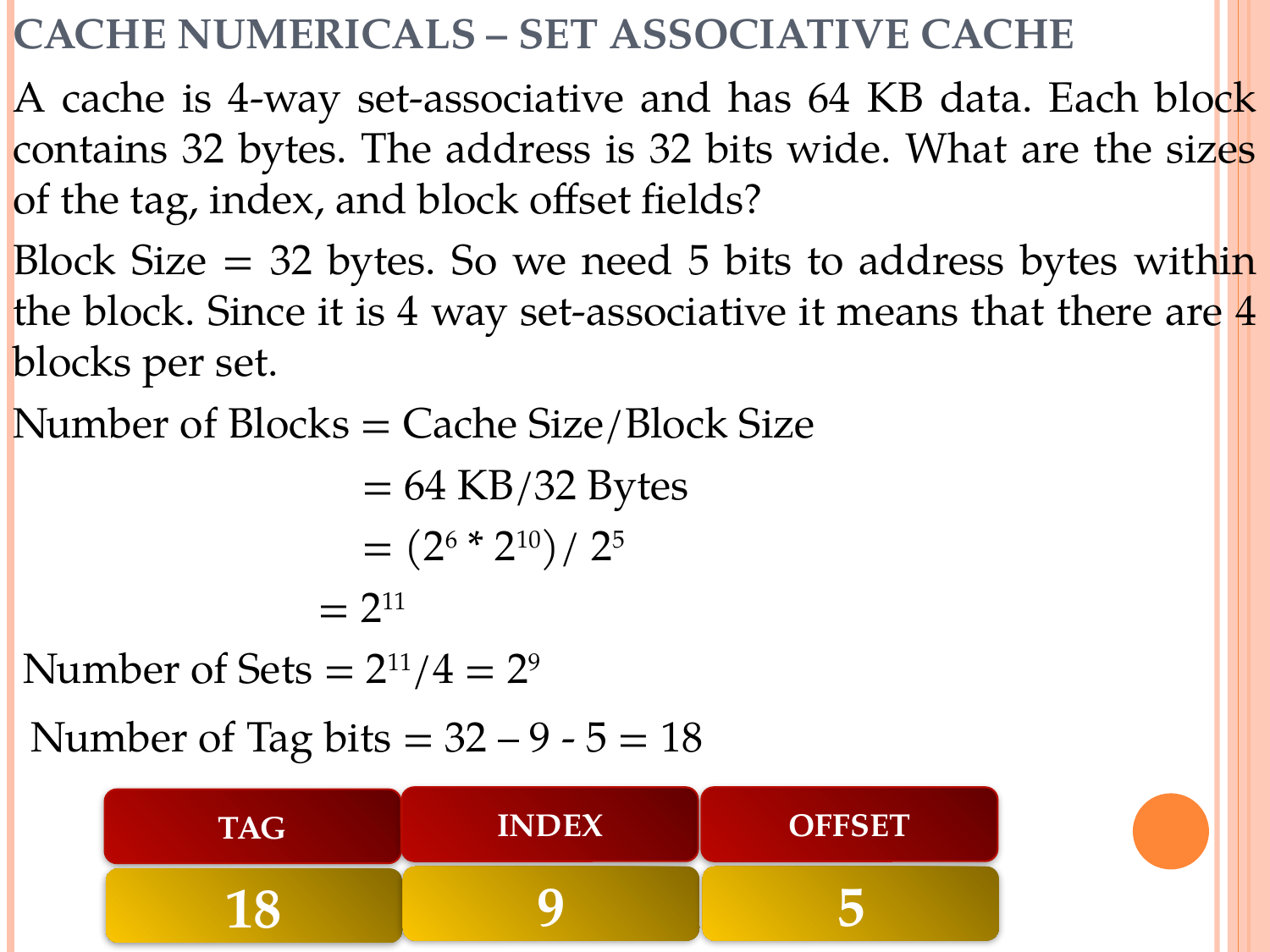

# CACHE NUMERICALS – SET ASSOCIATIVE CACHE
A cache is 4-way set-associative and has 64 KB data. Each block contains 32 bytes. The address is 32 bits wide. What are the sizes of the tag, index, and block offset fields?
Block Size = 32 bytes. So we need 5 bits to address bytes within the block. Since it is 4 way set-associative it means that there are 4 blocks per set.
Number of Blocks = Cache Size/Block Size
                                 = 64 KB/32 Bytes
                                 = (26 * 210)/ 25
                                                 = 211
 Number of Sets = 211/4 = 29
  Number of Tag bits = 32 – 9 - 5 = 18

INDEX
OFFSET
TAG
9
5
18